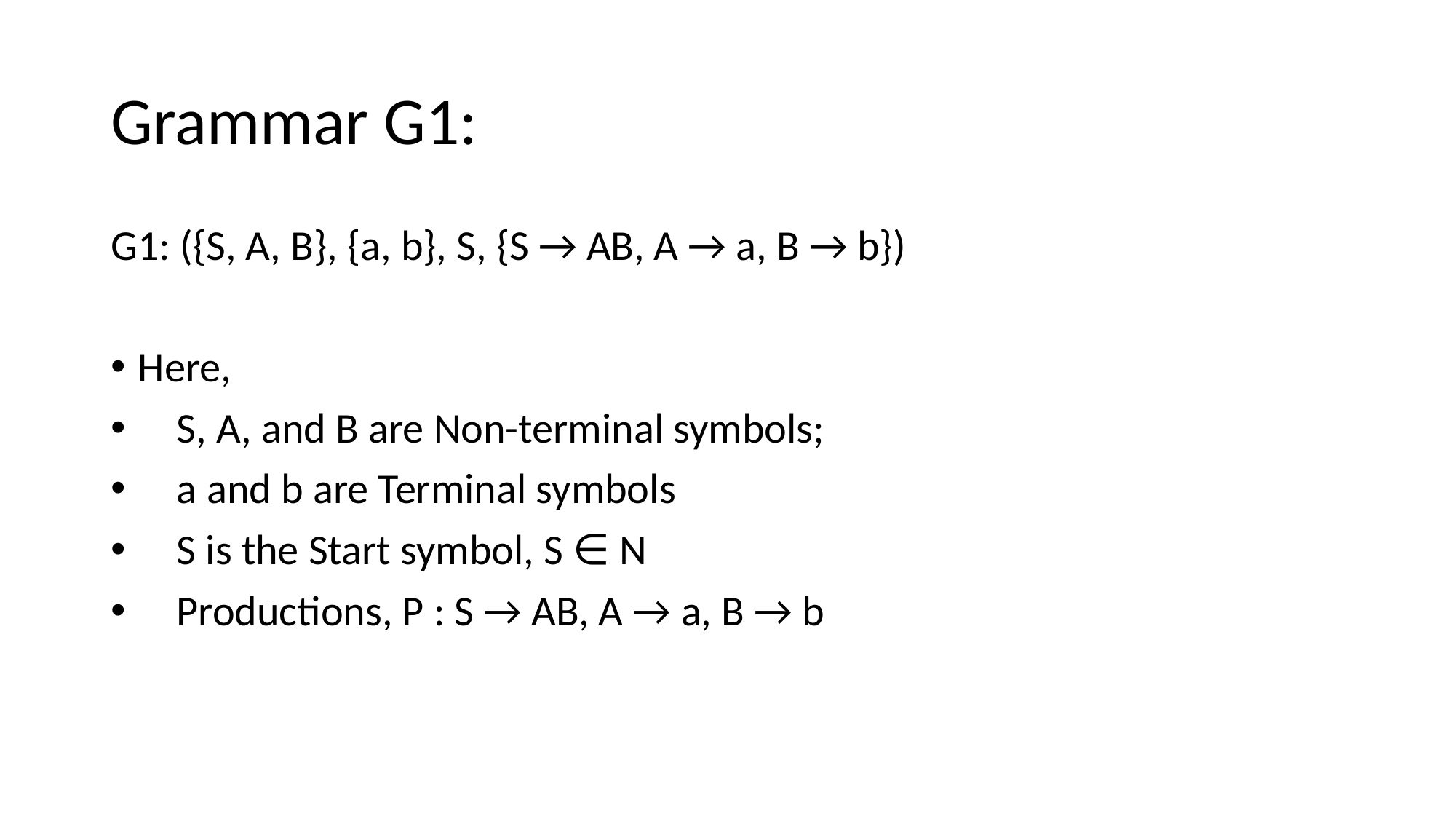

# Grammar G1:
G1: ({S, A, B}, {a, b}, S, {S → AB, A → a, B → b})

Here,
    S, A, and B are Non-terminal symbols;
    a and b are Terminal symbols
    S is the Start symbol, S ∈ N
    Productions, P : S → AB, A → a, B → b